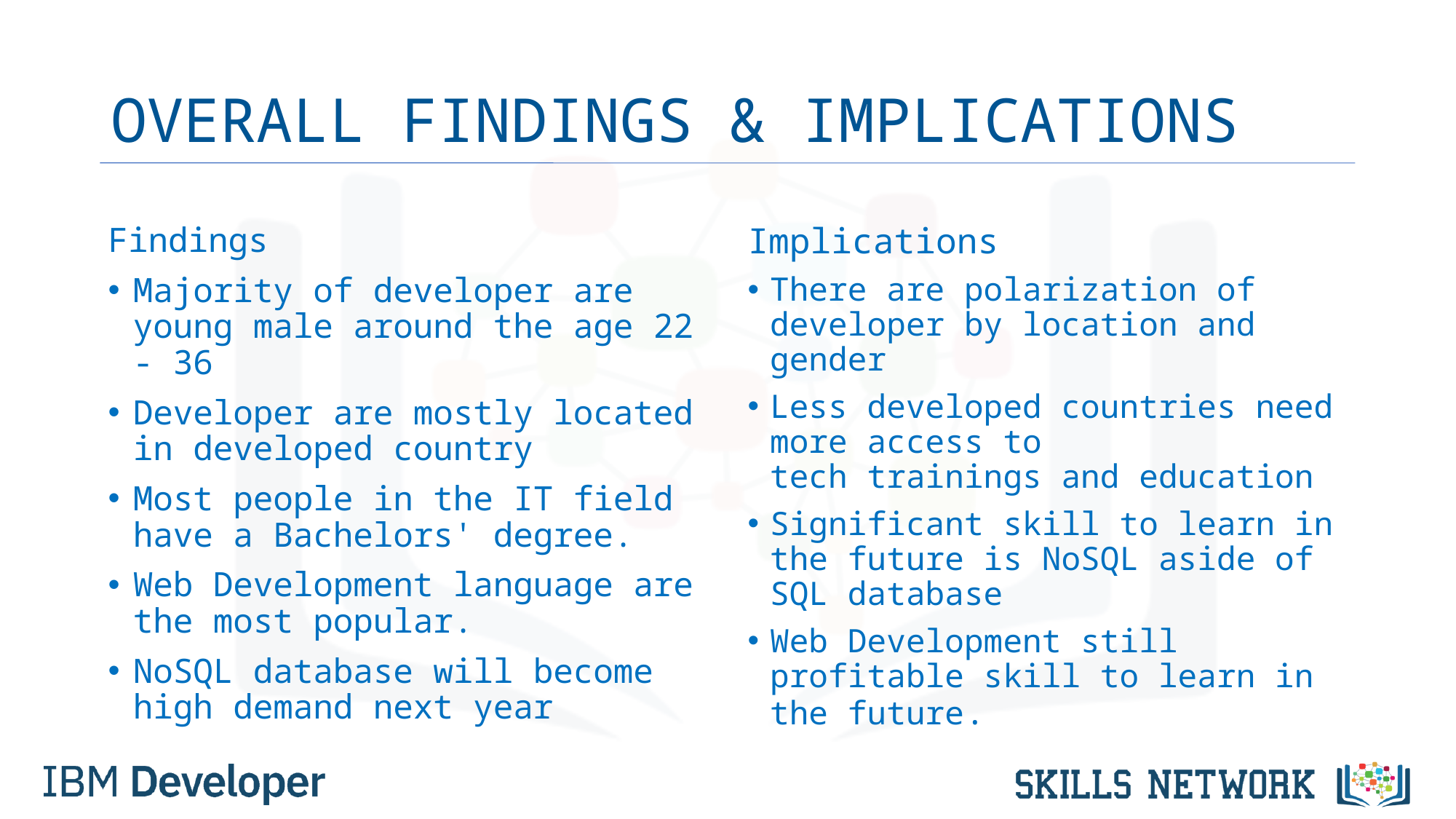

# OVERALL FINDINGS & IMPLICATIONS
Findings
Majority of developer are young male around the age 22 - 36
Developer are mostly located in developed country
Most people in the IT field have a Bachelors' degree.
Web Development language are the most popular.
NoSQL database will become high demand next year
Implications
There are polarization of developer by location and gender
Less developed countries need more access to tech trainings and education
Significant skill to learn in the future is NoSQL aside of SQL database
Web Development still profitable skill to learn in the future.